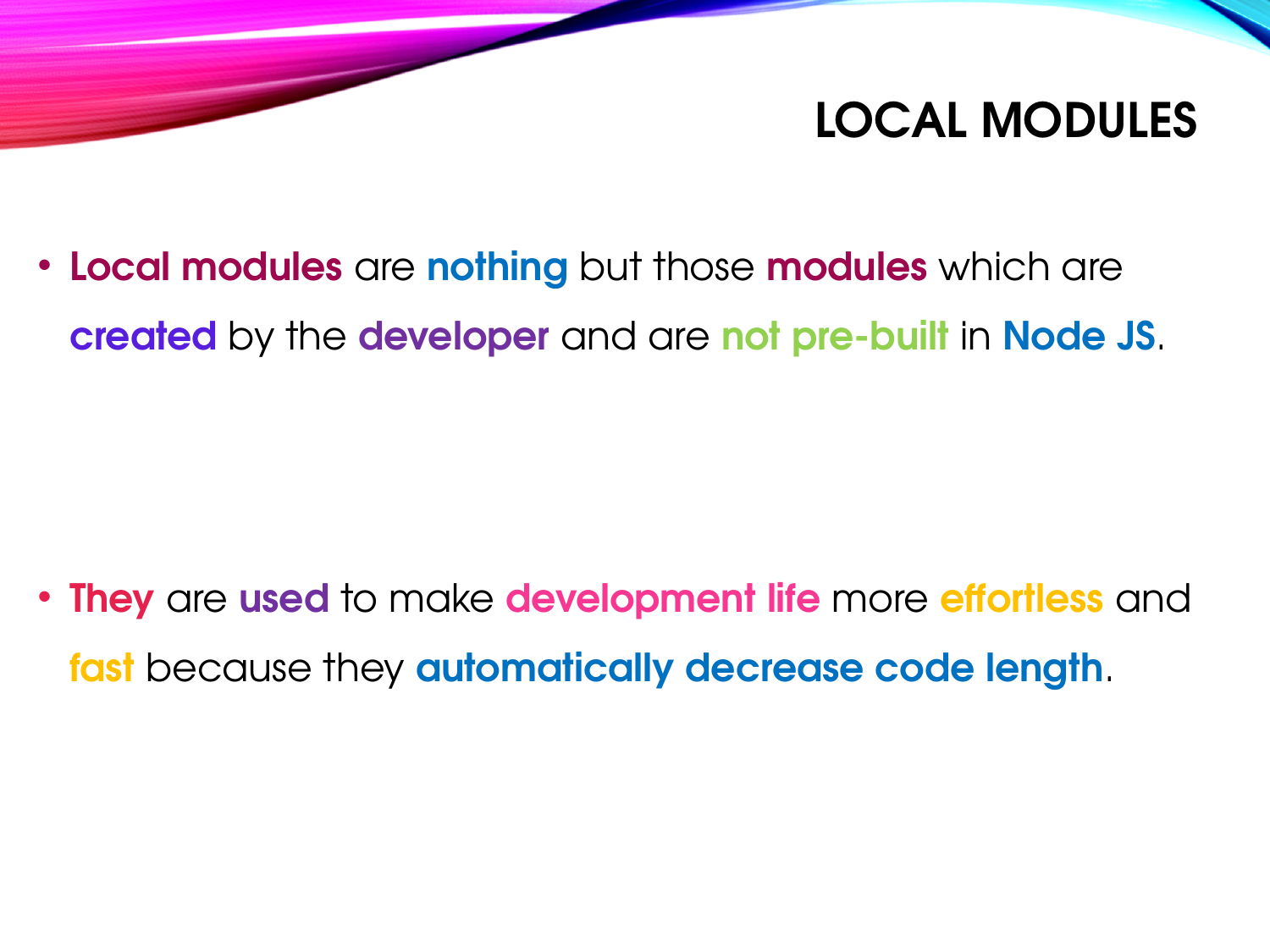

# Local modules
Local modules are nothing but those modules which are created by the developer and are not pre-built in Node JS.

They are used to make development life more effortless and fast because they automatically decrease code length.